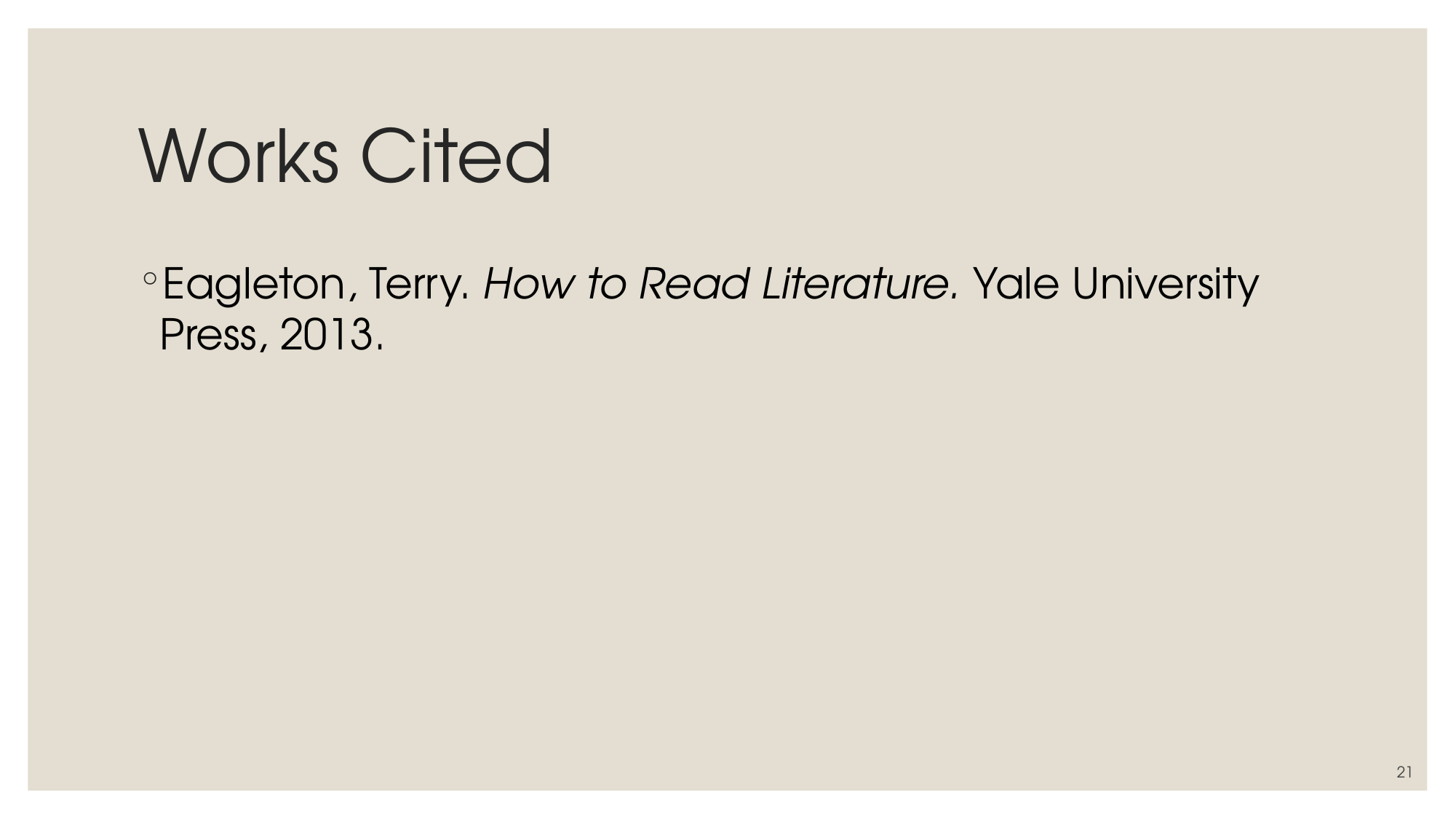

# Works Cited
Eagleton, Terry. How to Read Literature. Yale University Press, 2013.

21